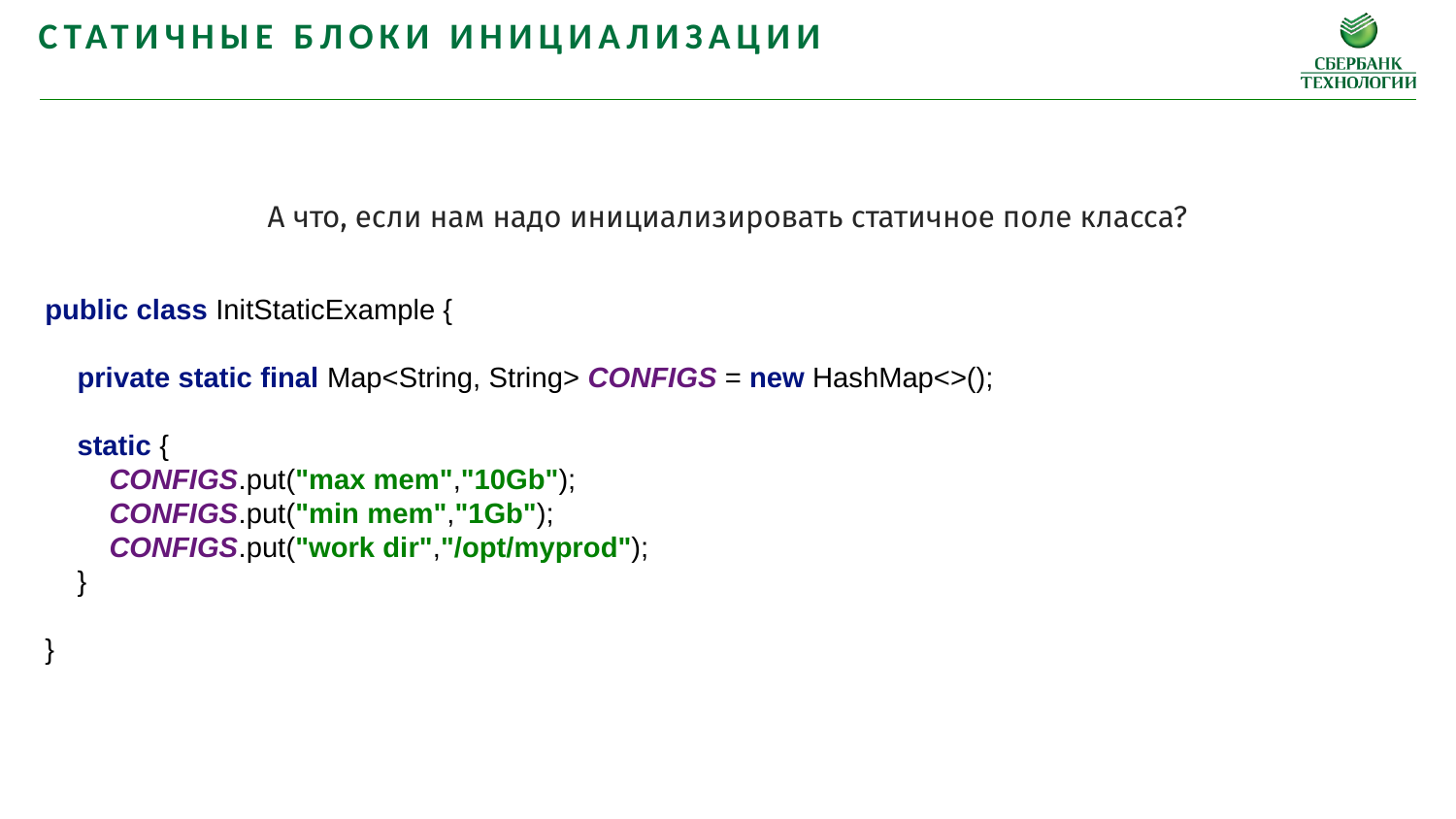

Статичные Блоки инициализации
А что, если нам надо инициализировать статичное поле класса?

public class InitStaticExample {

    private static final Map<String, String> CONFIGS = new HashMap<>();

    static {
        CONFIGS.put("max mem","10Gb");
        CONFIGS.put("min mem","1Gb");
        CONFIGS.put("work dir","/opt/myprod");
    }

}